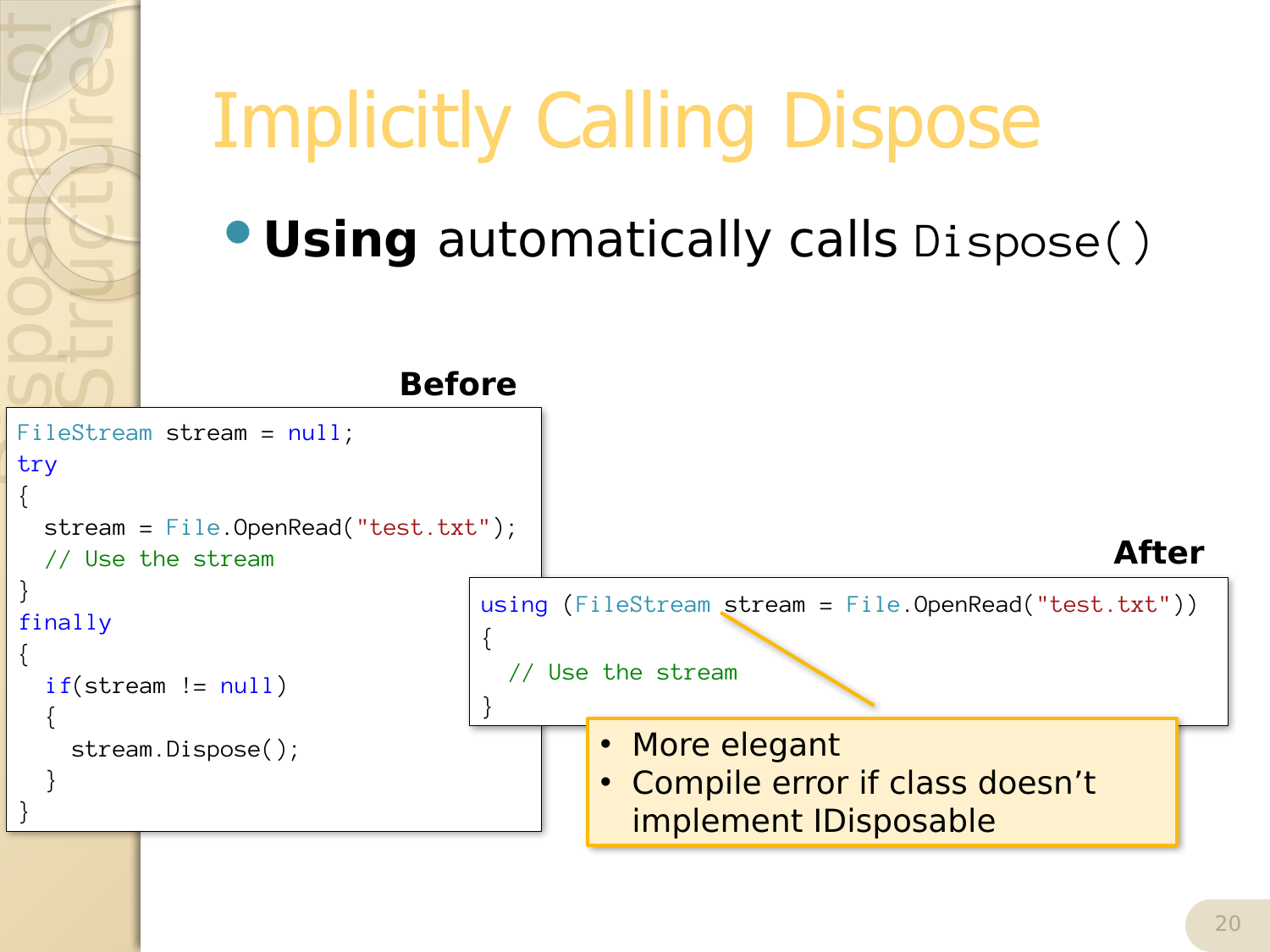

# Implicitly Calling Dispose
Using automatically calls Dispose()
Before
FileStream stream = null;
try
{
  stream = File.OpenRead("test.txt");
  // Use the stream
}
finally
{
  if(stream != null)
  {
    stream.Dispose();
  }
}
After
using (FileStream stream = File.OpenRead("test.txt"))
{
  // Use the stream
}
More elegant
Compile error if class doesn’t implement IDisposable
20